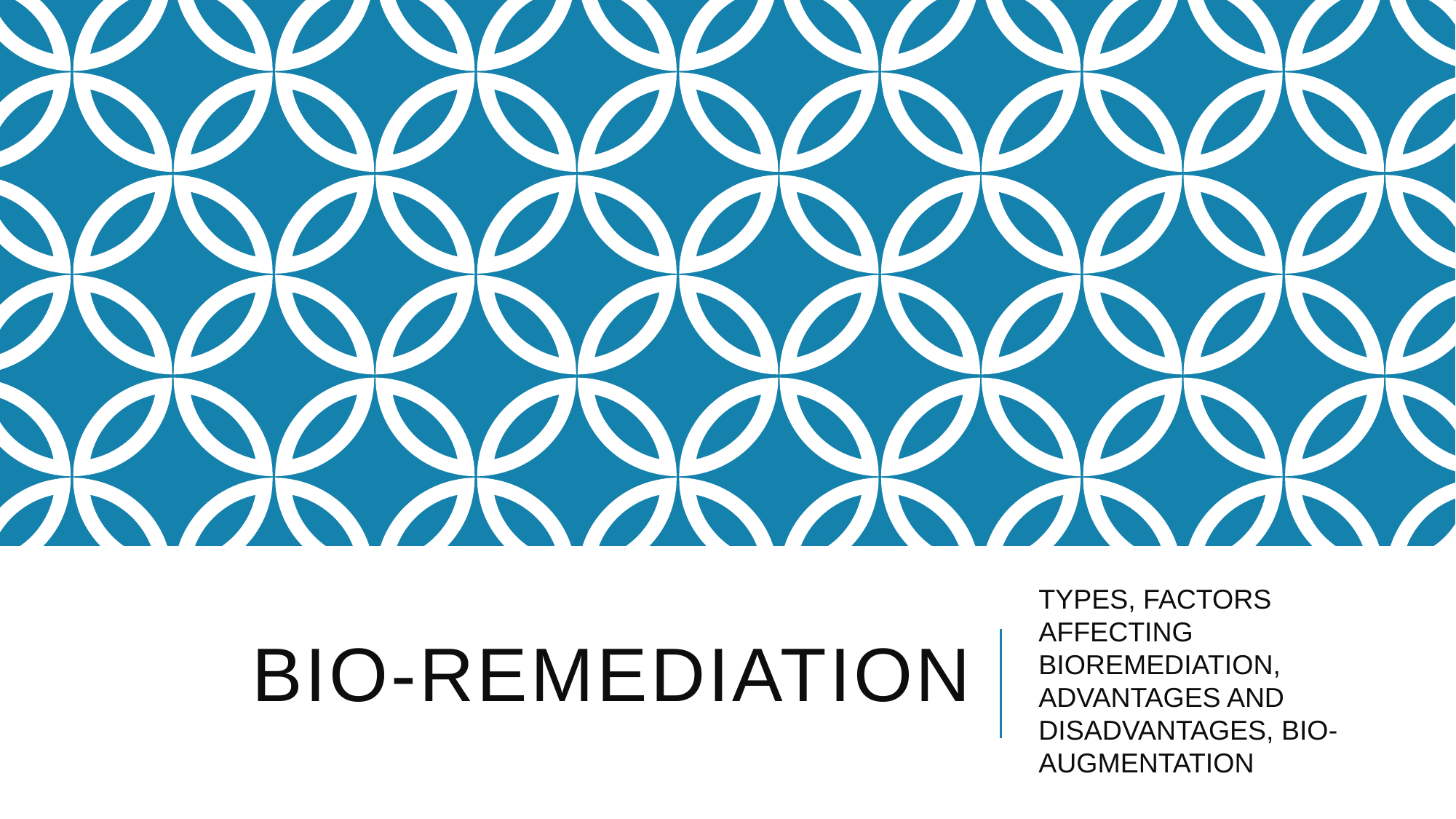

# BIO-REMEDIATION
TYPES, FACTORS AFFECTING BIOREMEDIATION, ADVANTAGES AND DISADVANTAGES, BIO-AUGMENTATION